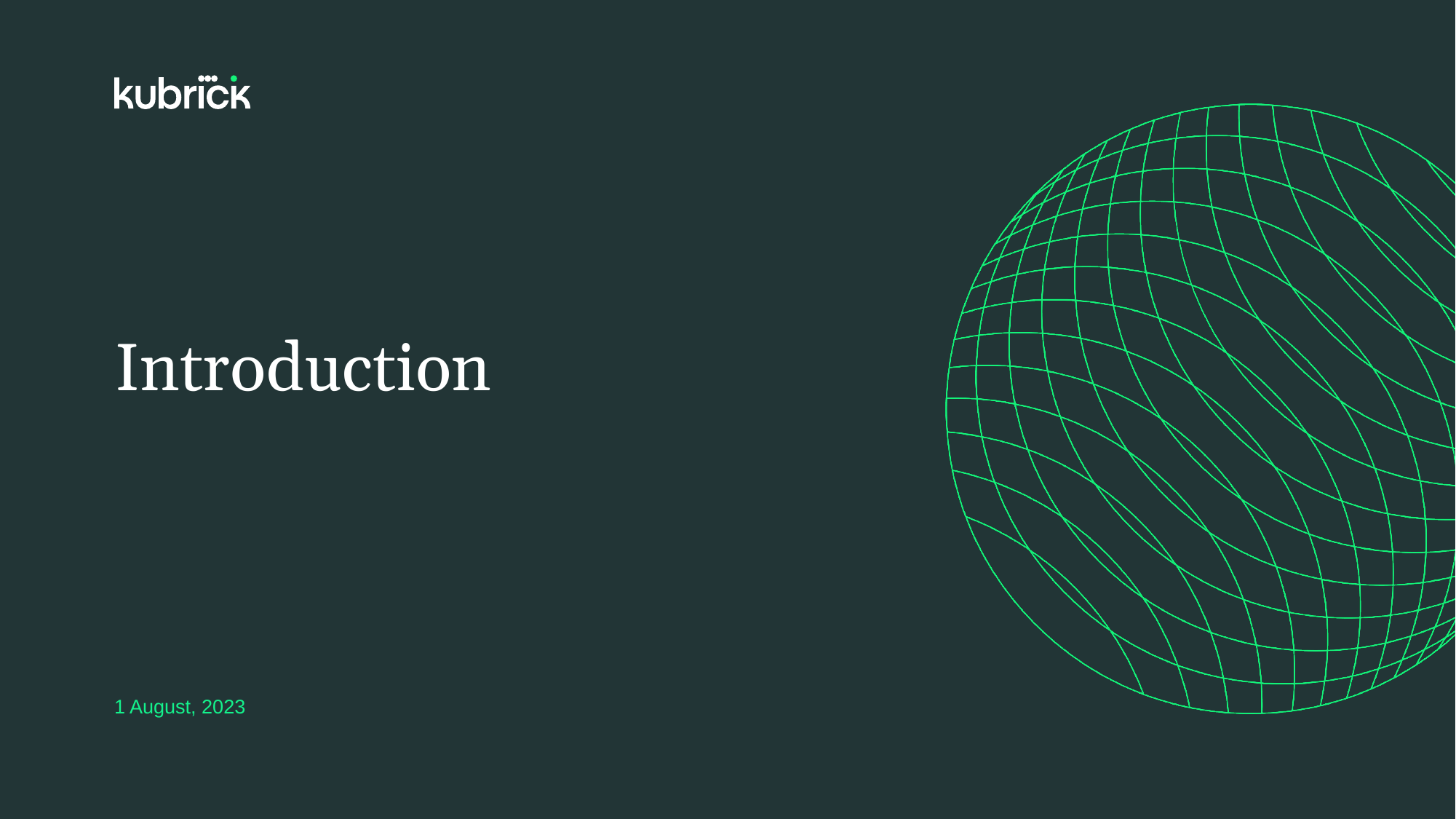

# Introduction
1 August, 2023
© Kubrick Group
3